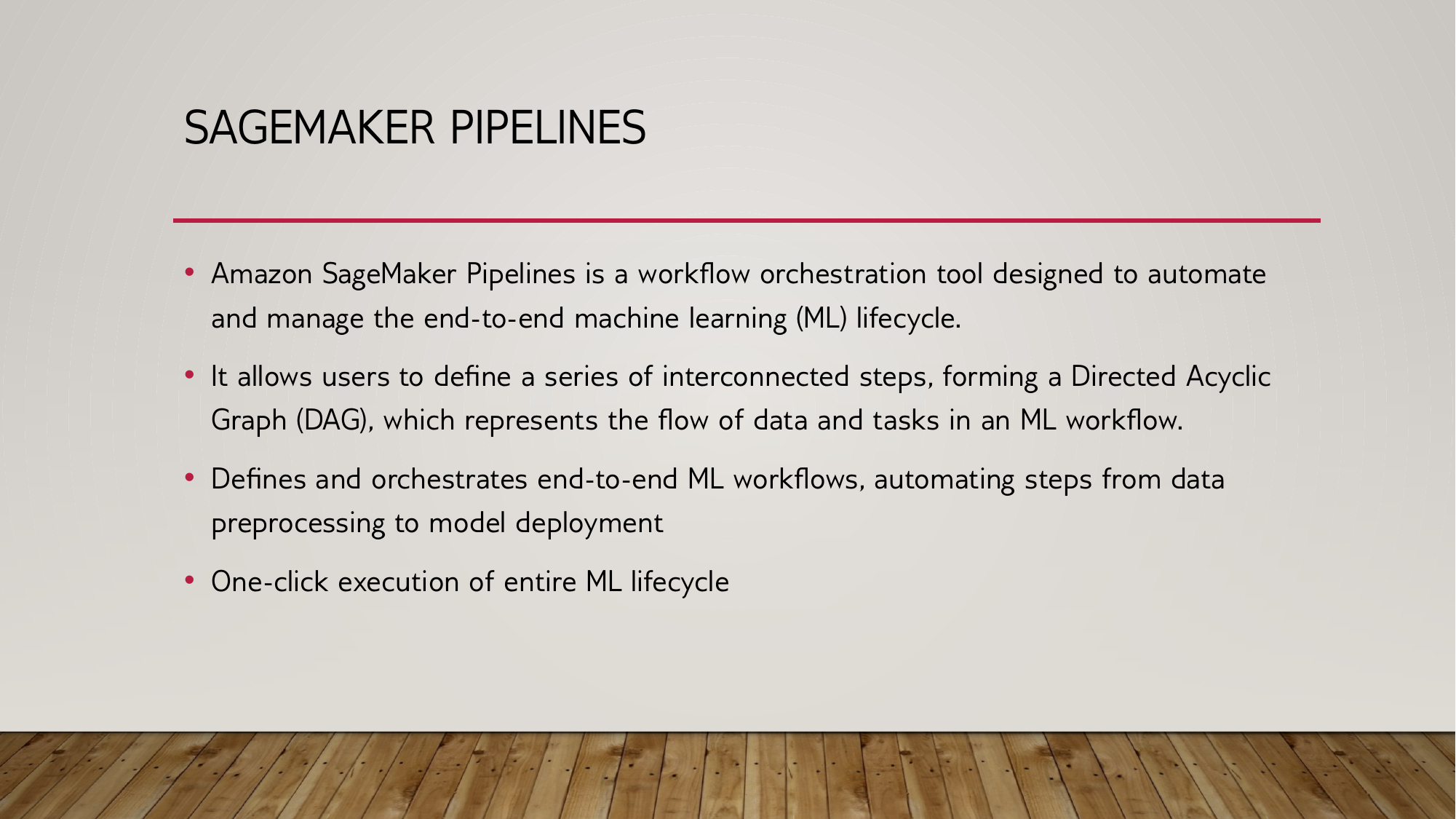

# Sagemaker Pipelines
Amazon SageMaker Pipelines is a workflow orchestration tool designed to automate and manage the end-to-end machine learning (ML) lifecycle.
It allows users to define a series of interconnected steps, forming a Directed Acyclic Graph (DAG), which represents the flow of data and tasks in an ML workflow.
Defines and orchestrates end-to-end ML workflows, automating steps from data preprocessing to model deployment
One-click execution of entire ML lifecycle